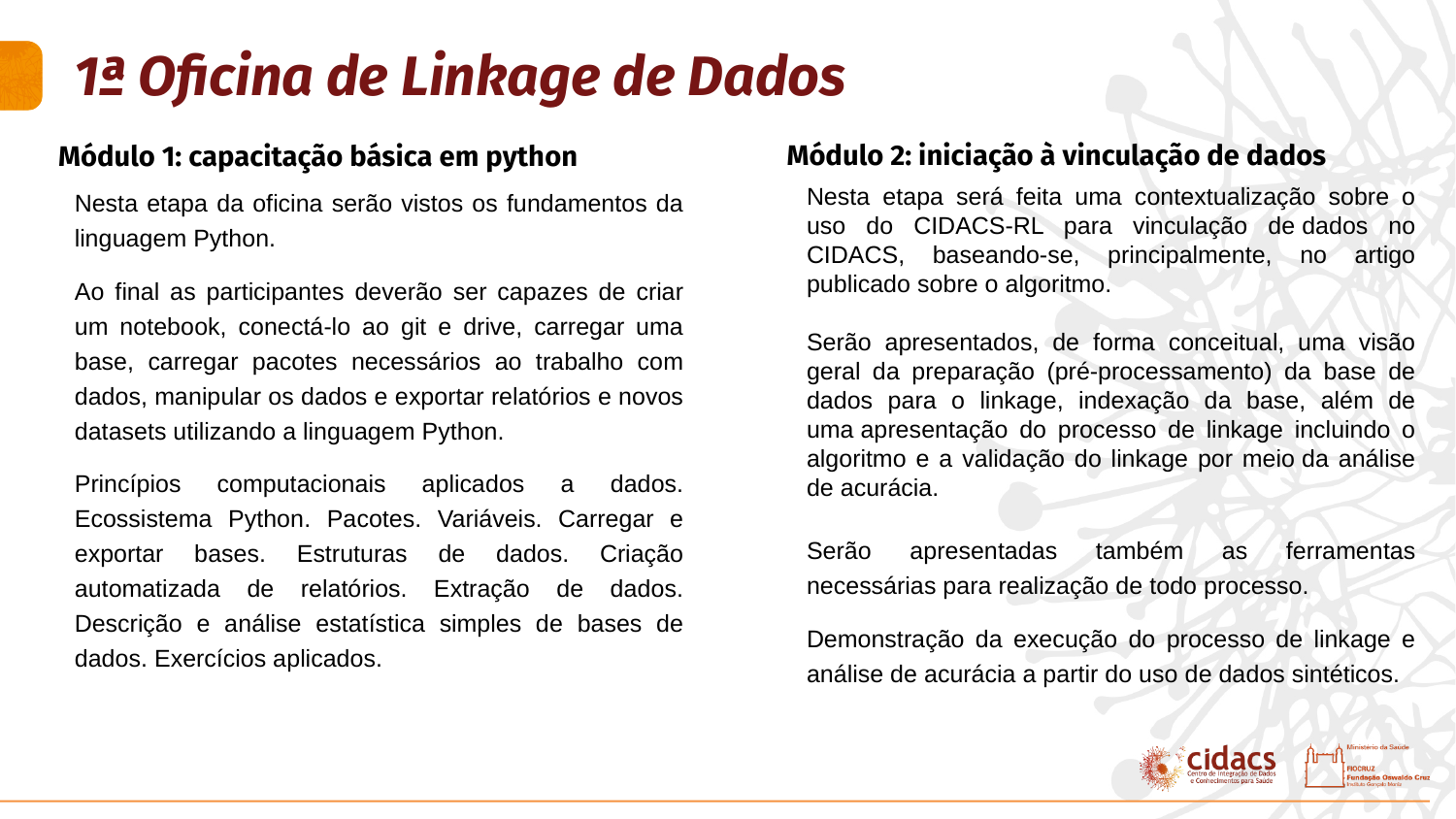

1ª Oficina de Linkage de Dados
Módulo 2: iniciação à vinculação de dados
Módulo 1: capacitação básica em python
Nesta etapa será feita uma contextualização sobre o uso do CIDACS-RL para vinculação de dados no CIDACS, baseando-se, principalmente, no artigo publicado sobre o algoritmo.

Serão apresentados, de forma conceitual, uma visão geral da preparação (pré-processamento) da base de dados para o linkage, indexação da base, além de uma apresentação do processo de linkage incluindo o algoritmo e a validação do linkage por meio da análise de acurácia.

Serão apresentadas também as ferramentas necessárias para realização de todo processo.
Demonstração da execução do processo de linkage e análise de acurácia a partir do uso de dados sintéticos.
Nesta etapa da oficina serão vistos os fundamentos da linguagem Python.
Ao final as participantes deverão ser capazes de criar um notebook, conectá-lo ao git e drive, carregar uma base, carregar pacotes necessários ao trabalho com dados, manipular os dados e exportar relatórios e novos datasets utilizando a linguagem Python.
Princípios computacionais aplicados a dados. Ecossistema Python. Pacotes. Variáveis. Carregar e exportar bases. Estruturas de dados. Criação automatizada de relatórios. Extração de dados. Descrição e análise estatística simples de bases de dados. Exercícios aplicados.